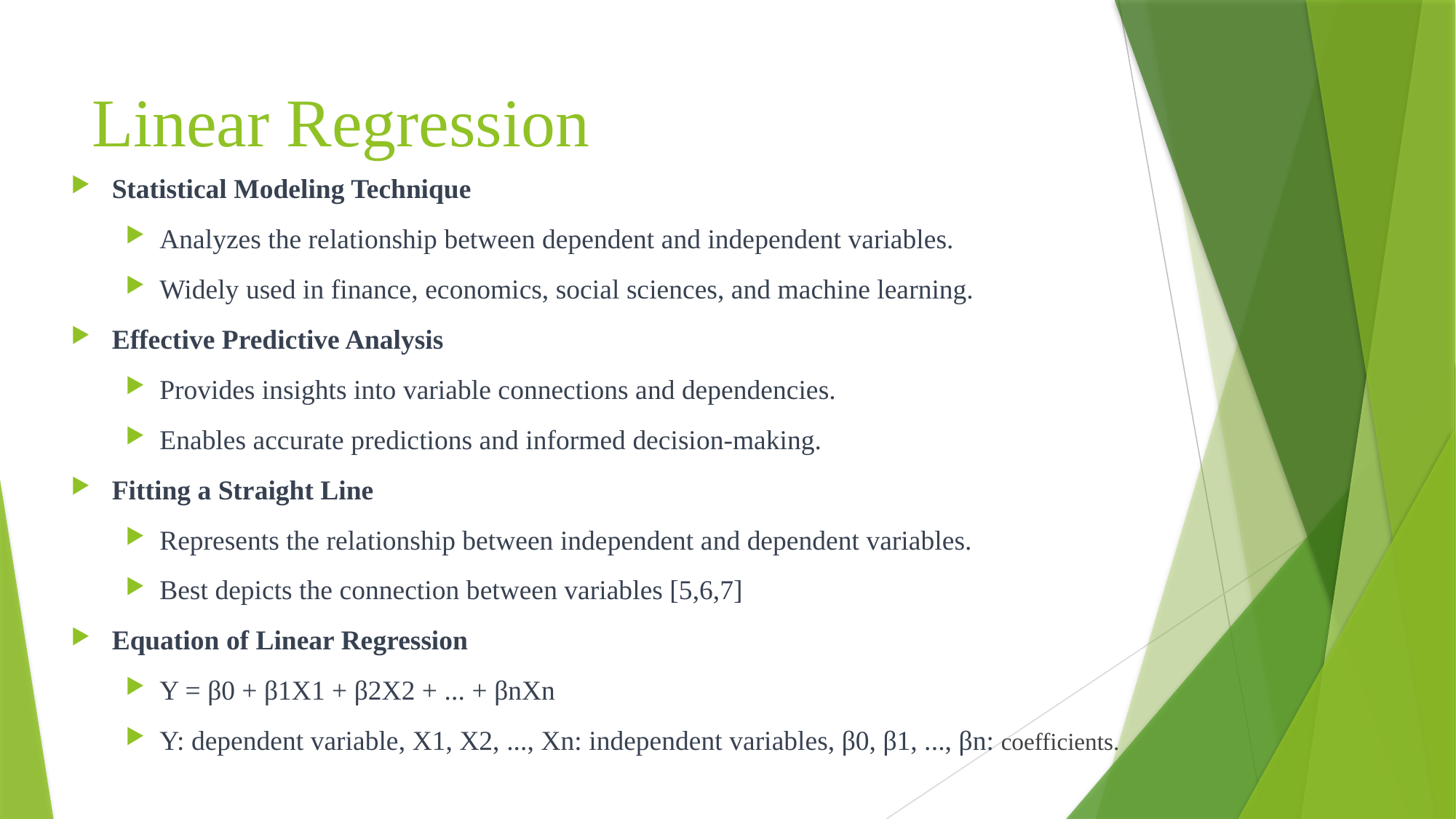

# Linear Regression
Statistical Modeling Technique
Analyzes the relationship between dependent and independent variables.
Widely used in finance, economics, social sciences, and machine learning.
Effective Predictive Analysis
Provides insights into variable connections and dependencies.
Enables accurate predictions and informed decision-making.
Fitting a Straight Line
Represents the relationship between independent and dependent variables.
Best depicts the connection between variables [5,6,7]
Equation of Linear Regression
Y = β0 + β1X1 + β2X2 + ... + βnXn
Y: dependent variable, X1, X2, ..., Xn: independent variables, β0, β1, ..., βn: coefficients.